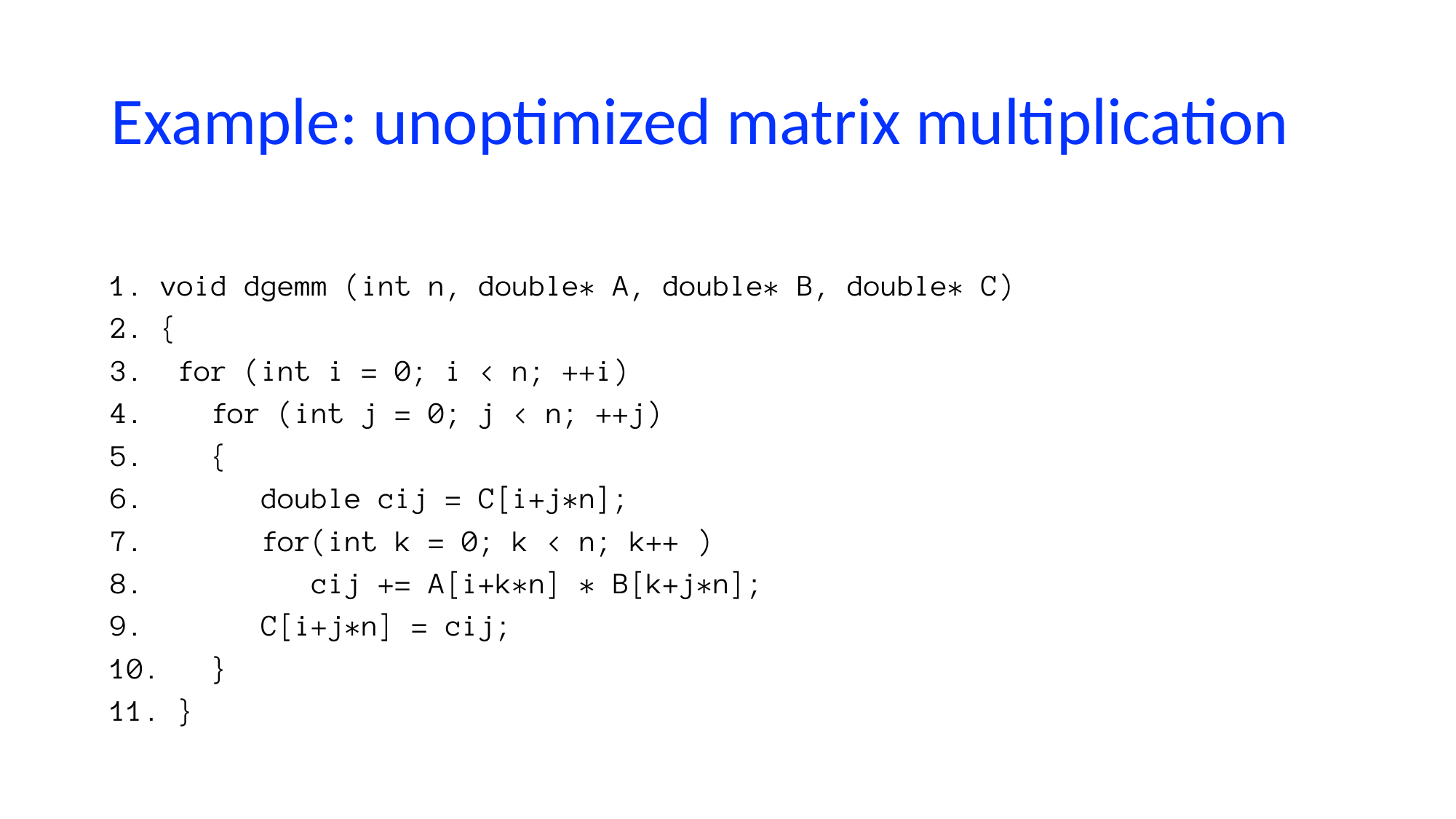

# Example: unoptimized matrix multiplication

1. void dgemm (int n, double* A, double* B, double* C)
2. {
3.  for (int i = 0; i < n; ++i)
4.    for (int j = 0; j < n; ++j)
5.    {
6.       double cij = C[i+j*n];
7.       for(int k = 0; k < n; k++ )
8.          cij += A[i+k*n] * B[k+j*n];
9.       C[i+j*n] = cij;
10.   }
11. }